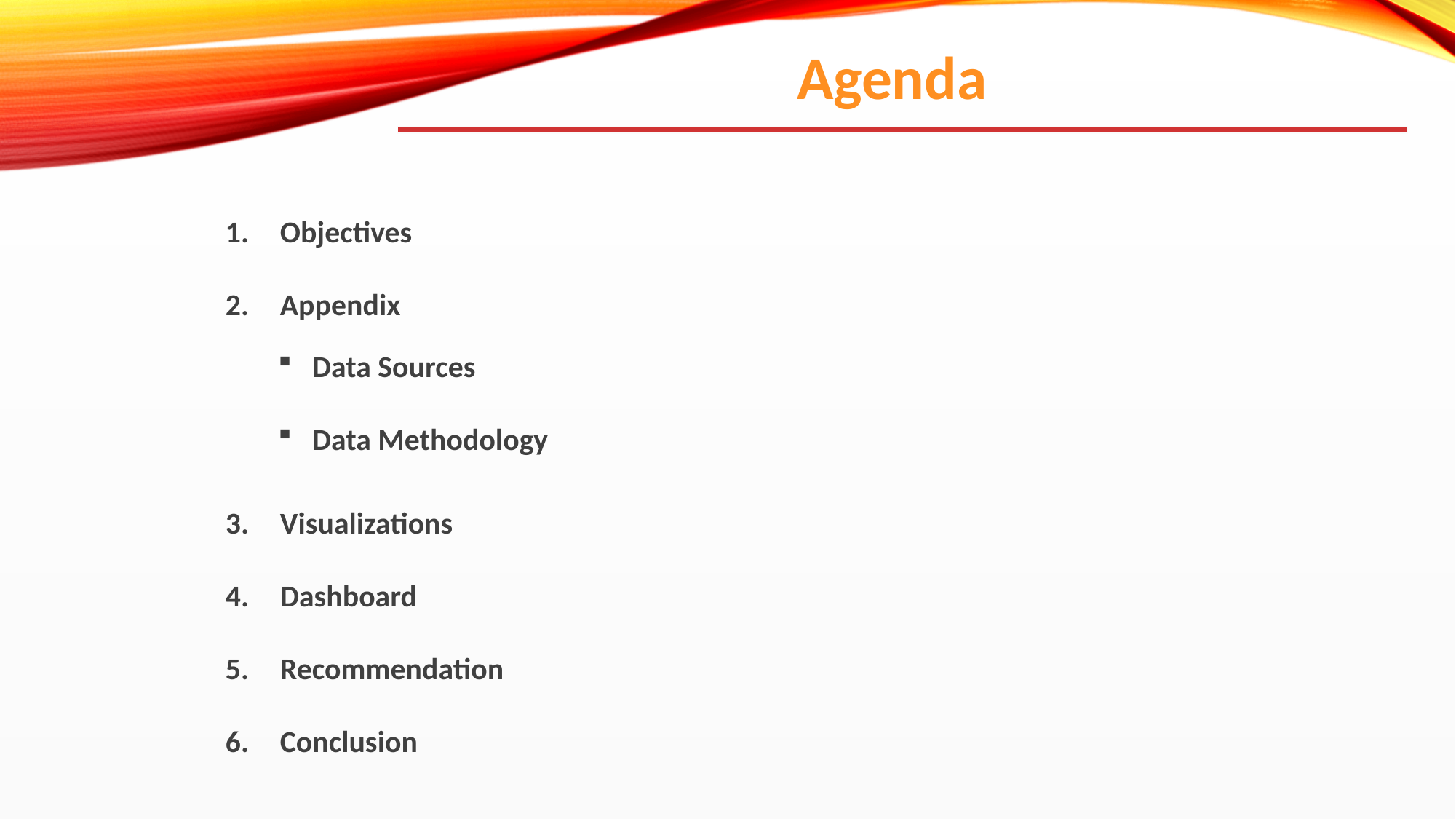

Agenda

Objectives
Appendix

Visualizations
Dashboard
Recommendation
Conclusion

Data Sources
Data Methodology